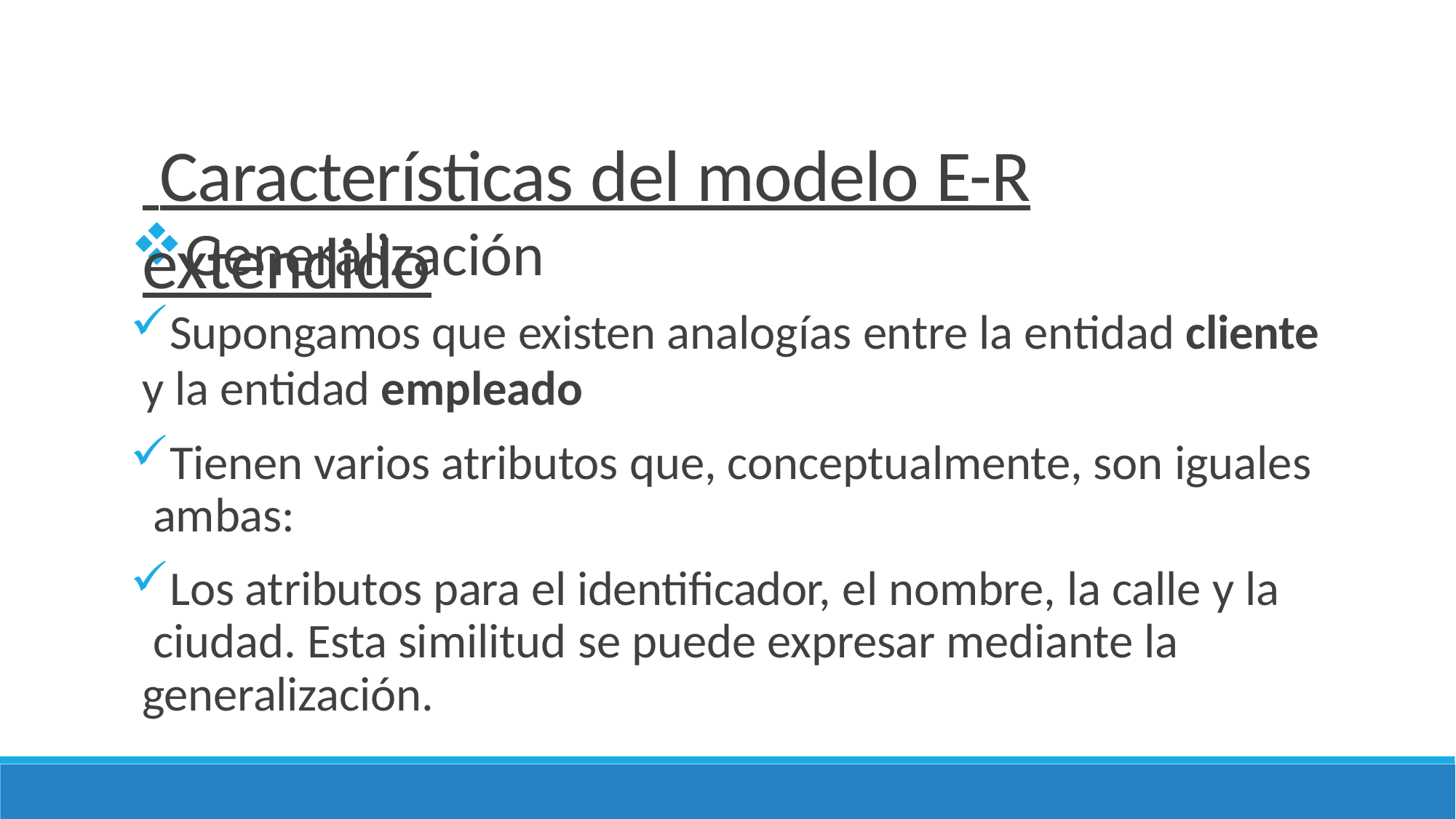

# Características del modelo E-R extendido
Generalización
Supongamos que existen analogías entre la entidad cliente
y la entidad empleado
Tienen varios atributos que, conceptualmente, son iguales  ambas:
Los atributos para el identificador, el nombre, la calle y la  ciudad. Esta similitud se puede expresar mediante la  generalización.